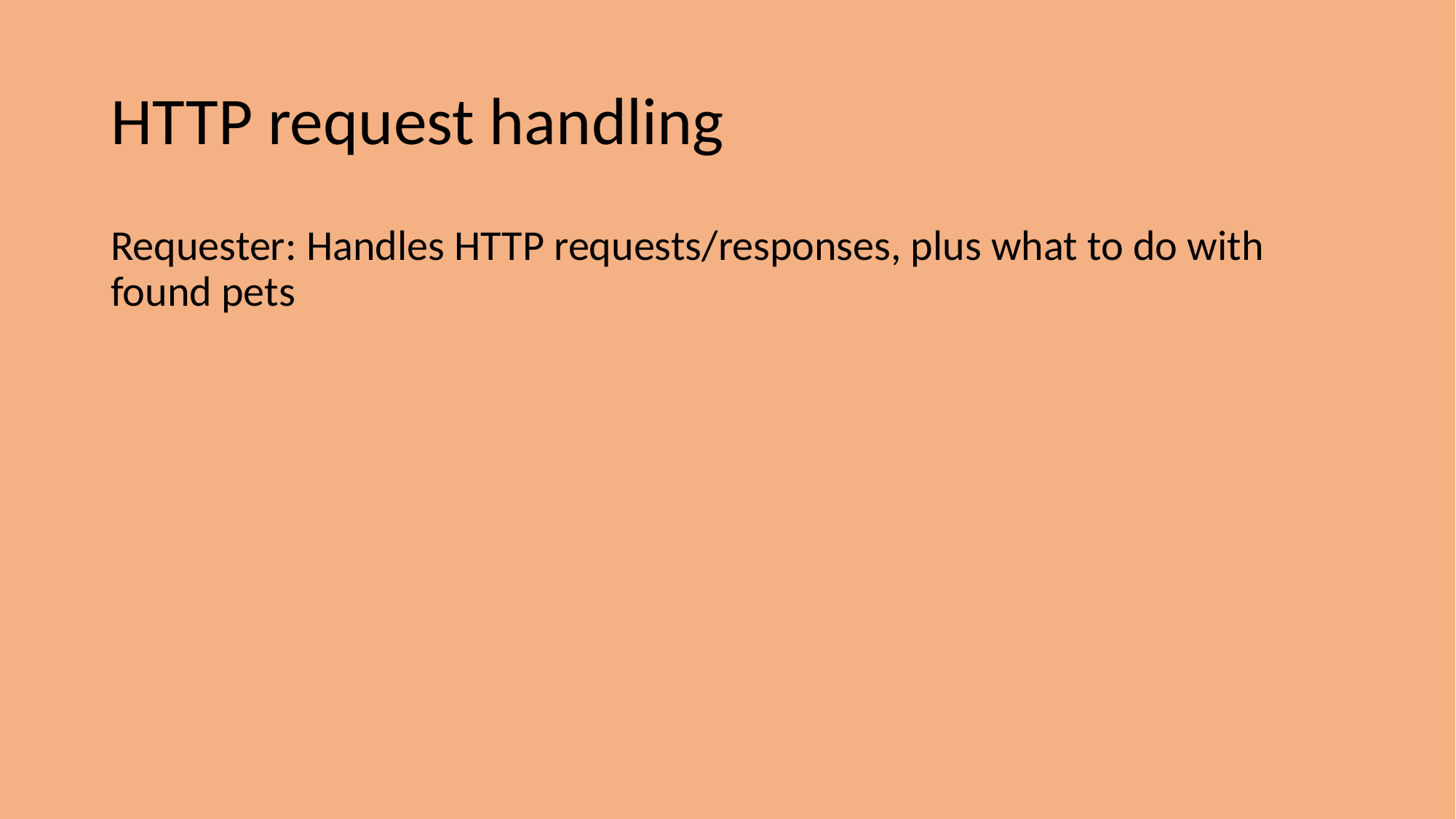

# HTTP request handling
Requester: Handles HTTP requests/responses, plus what to do with found pets